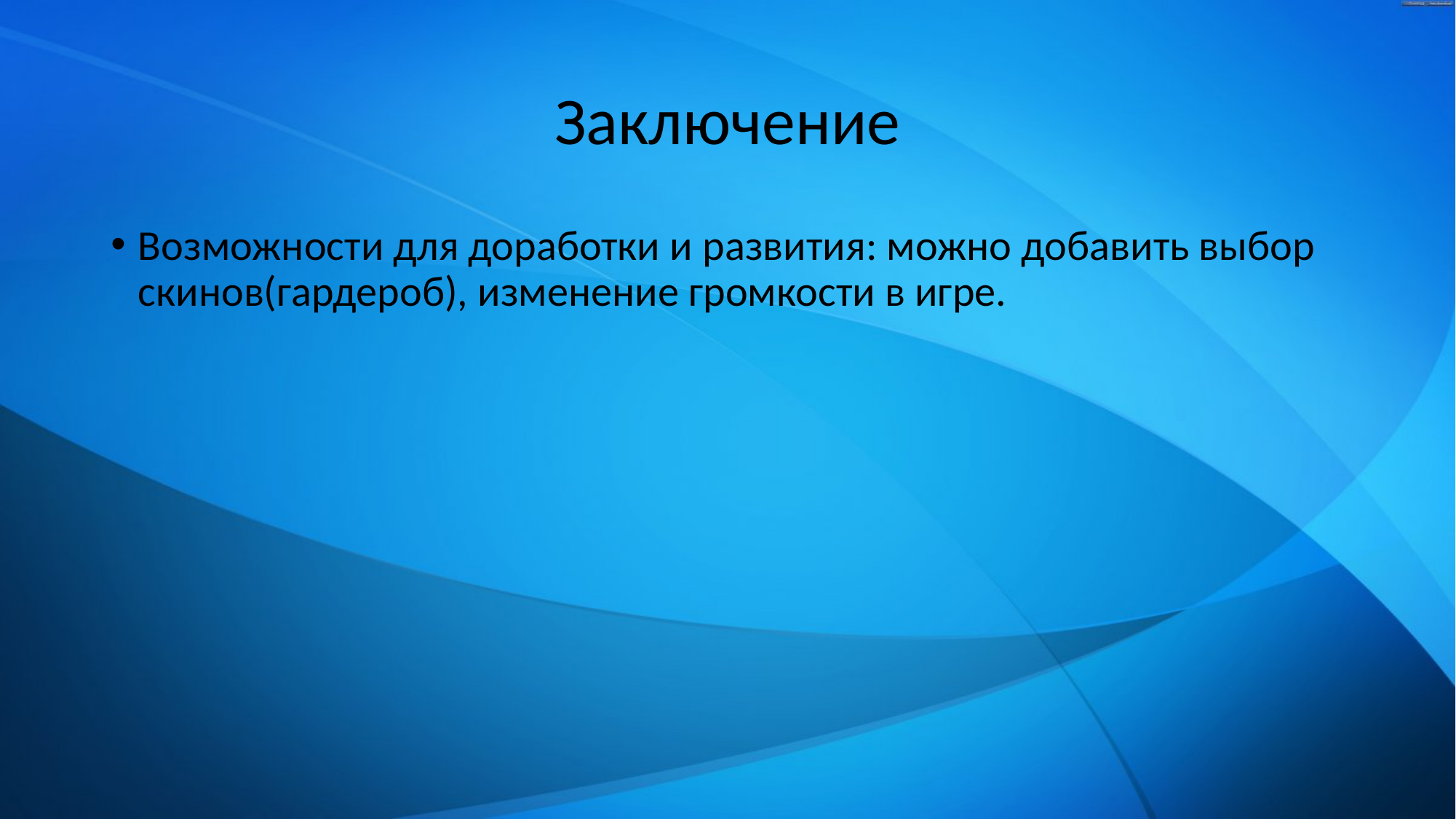

# Заключение
Возможности для доработки и развития: можно добавить выбор скинов(гардероб), изменение громкости в игре.